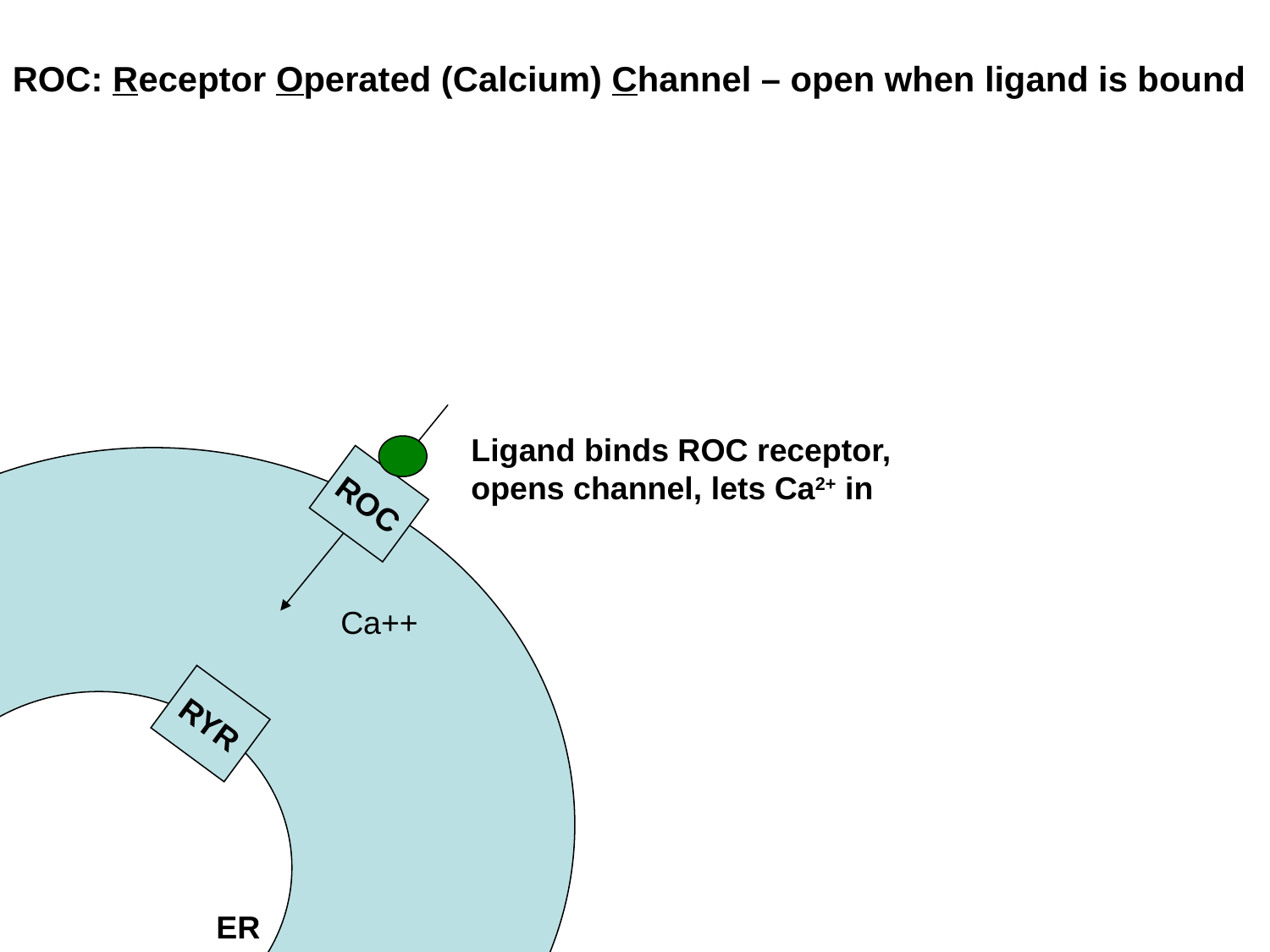

ROC: Receptor Operated (Calcium) Channel – open when ligand is bound

Ligand binds ROC receptor, opens channel, lets Ca2+ in

ROC
Ca++
RYR

ER